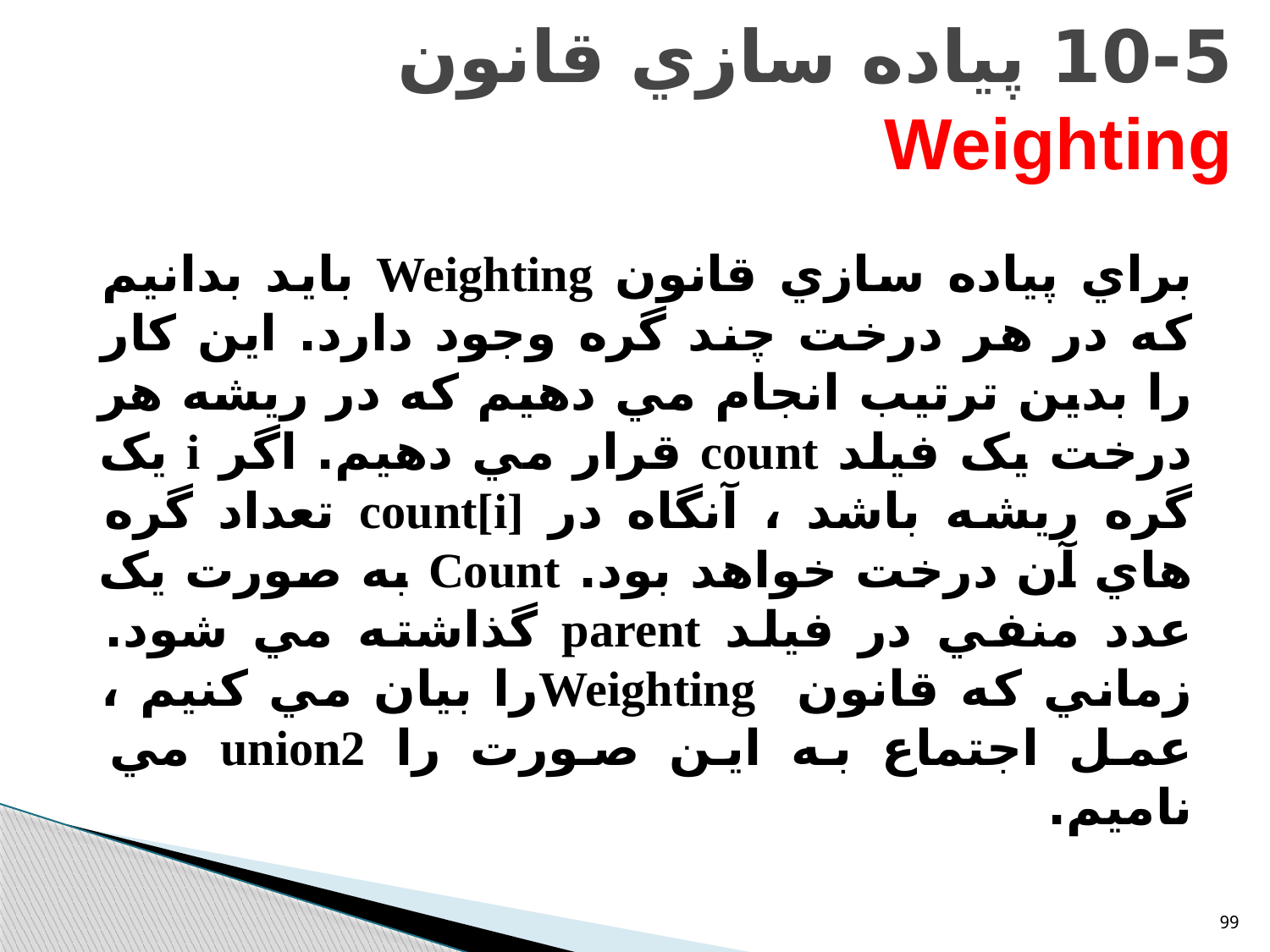

# 10-5 پياده سازي قانون Weighting
براي پياده سازي قانون Weighting بايد بدانيم که در هر درخت چند گره وجود دارد. اين کار را بدين ترتيب انجام مي دهيم که در ريشه هر درخت يک فيلد count قرار مي دهيم. اگر i يک گره ريشه باشد ، آنگاه در count[i] تعداد گره هاي آن درخت خواهد بود. Count به صورت يک عدد منفي در فيلد parent گذاشته مي شود. زماني که قانون  Weightingرا بيان مي کنيم ، عمل اجتماع به اين صورت را union2 مي ناميم.
99